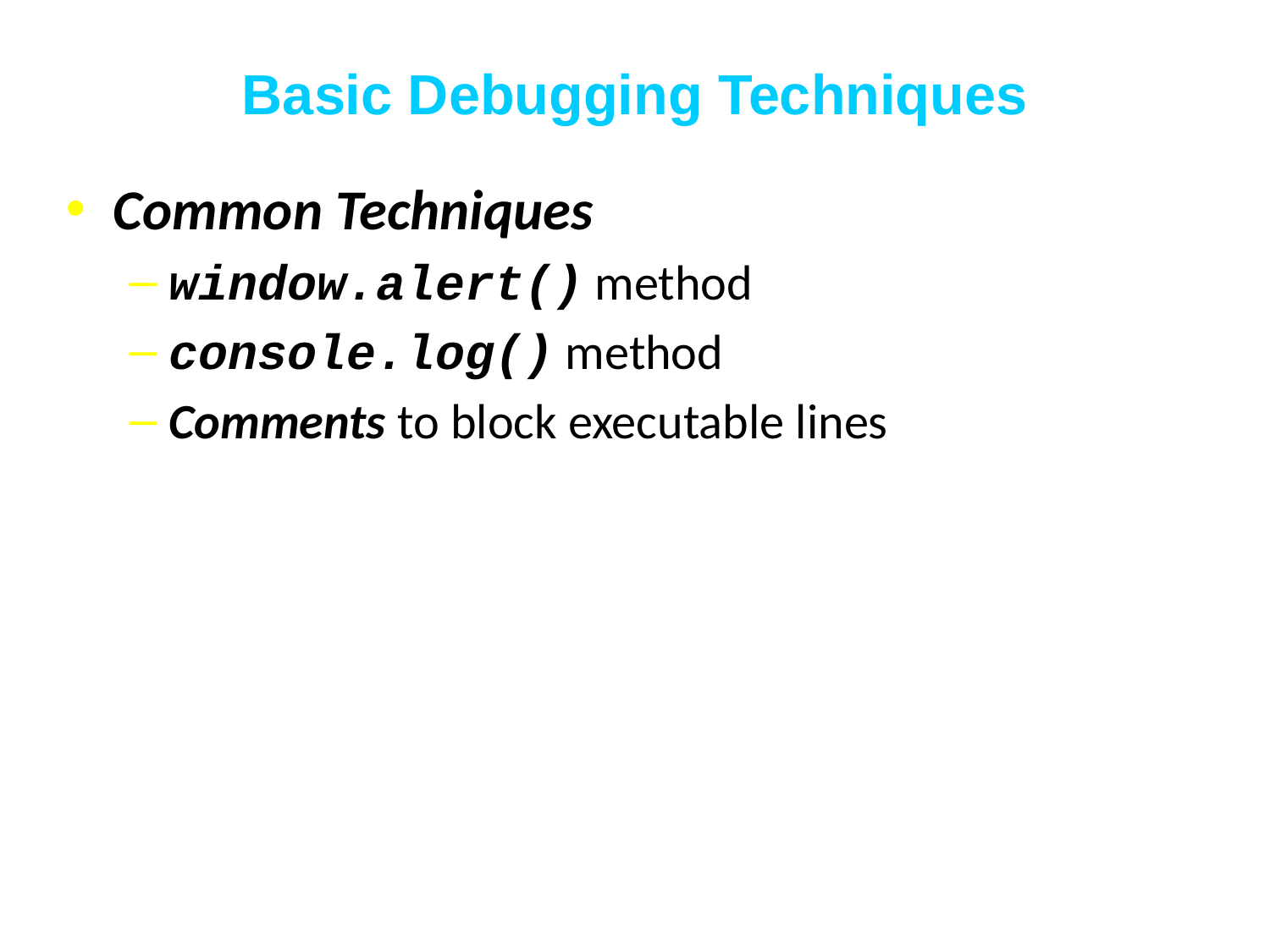

# Basic Debugging Techniques
Common Techniques
window.alert() method
console.log() method
Comments to block executable lines